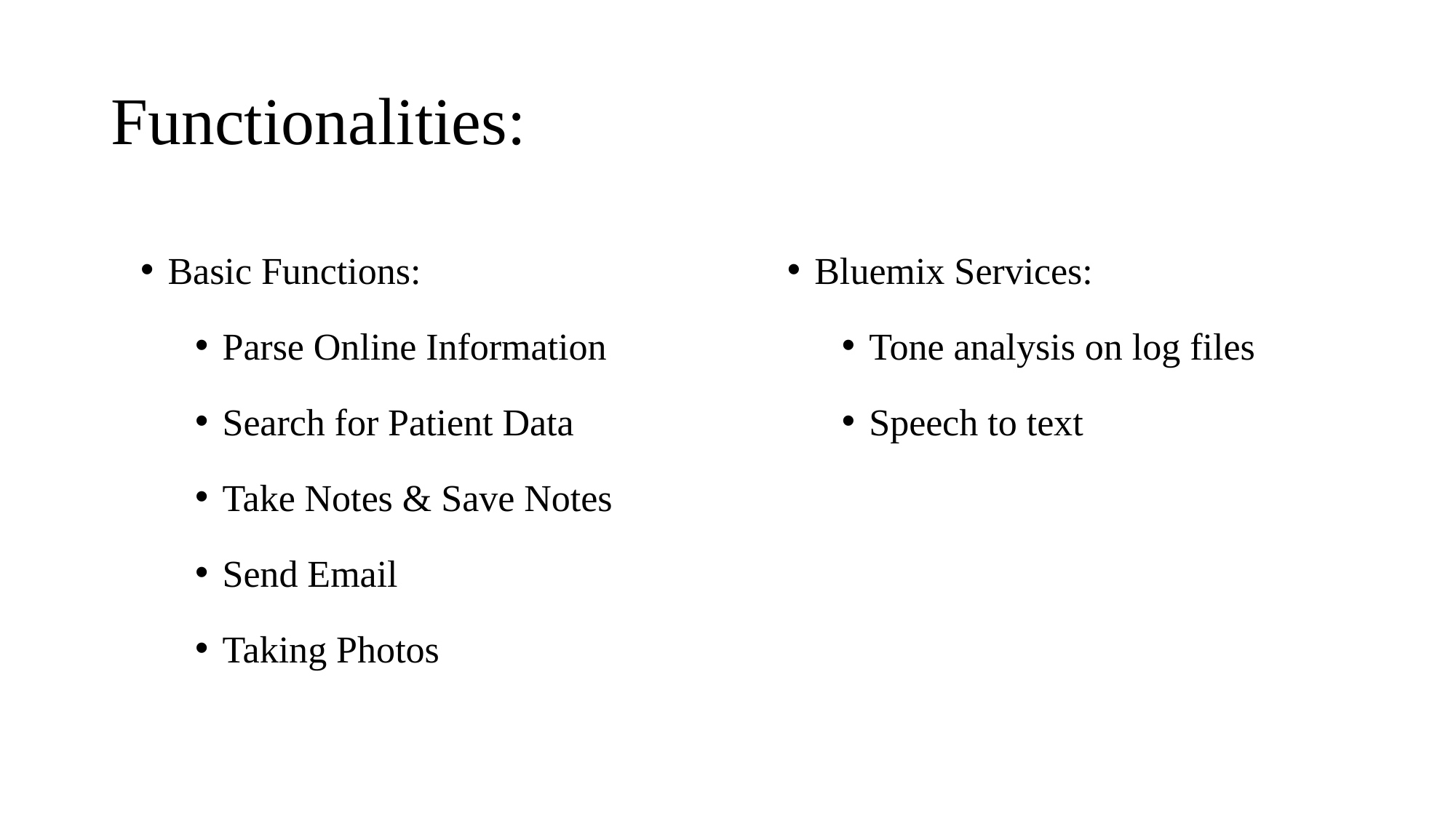

# Functionalities:
Basic Functions:
Parse Online Information
Search for Patient Data
Take Notes & Save Notes
Send Email
Taking Photos

Bluemix Services:
Tone analysis on log files
Speech to text